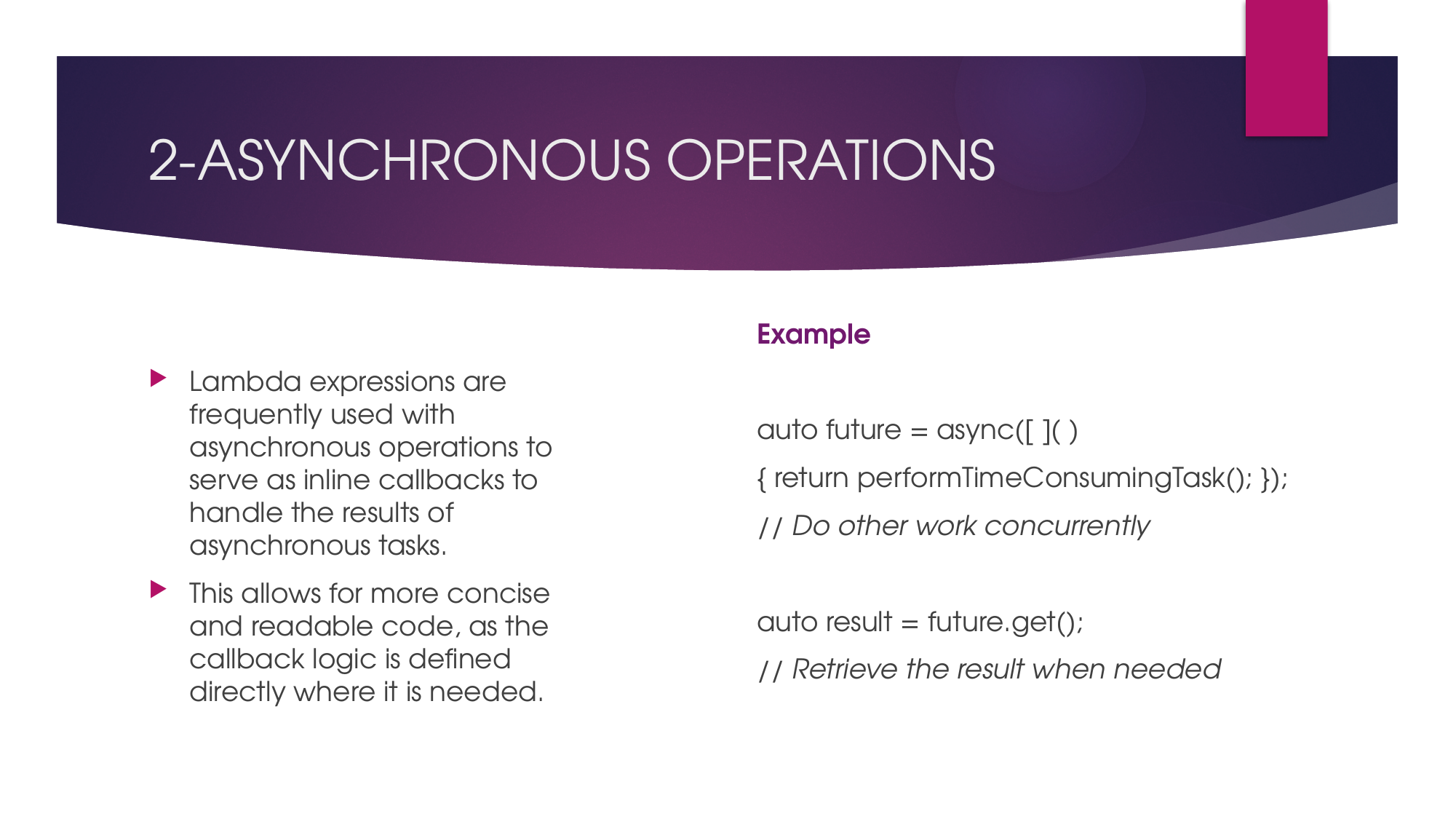

# 2-Asynchronous operations

Lambda expressions are frequently used with asynchronous operations to serve as inline callbacks to handle the results of asynchronous tasks.
This allows for more concise and readable code, as the callback logic is defined directly where it is needed.
Example

auto future = async([ ]( )
{ return performTimeConsumingTask(); });
// Do other work concurrently

auto result = future.get();
// Retrieve the result when needed